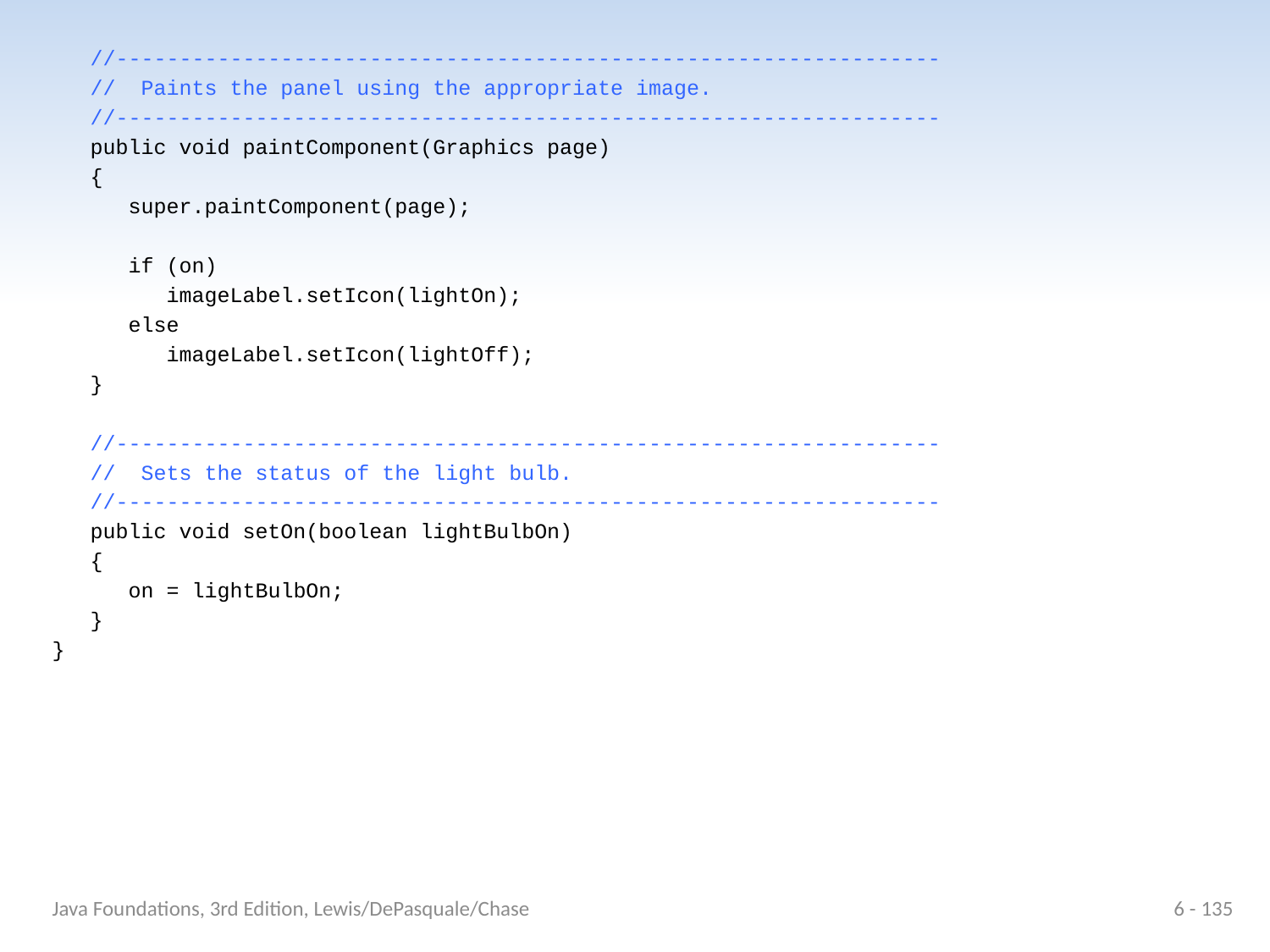

//-----------------------------------------------------------------
   //  Paints the panel using the appropriate image.
   //-----------------------------------------------------------------
   public void paintComponent(Graphics page)
   {
      super.paintComponent(page);

      if (on)
         imageLabel.setIcon(lightOn);
      else
         imageLabel.setIcon(lightOff);
   }

   //-----------------------------------------------------------------
   //  Sets the status of the light bulb.
   //-----------------------------------------------------------------
   public void setOn(boolean lightBulbOn)
   {
      on = lightBulbOn;
   }
}

Java Foundations, 3rd Edition, Lewis/DePasquale/Chase
6 - 135